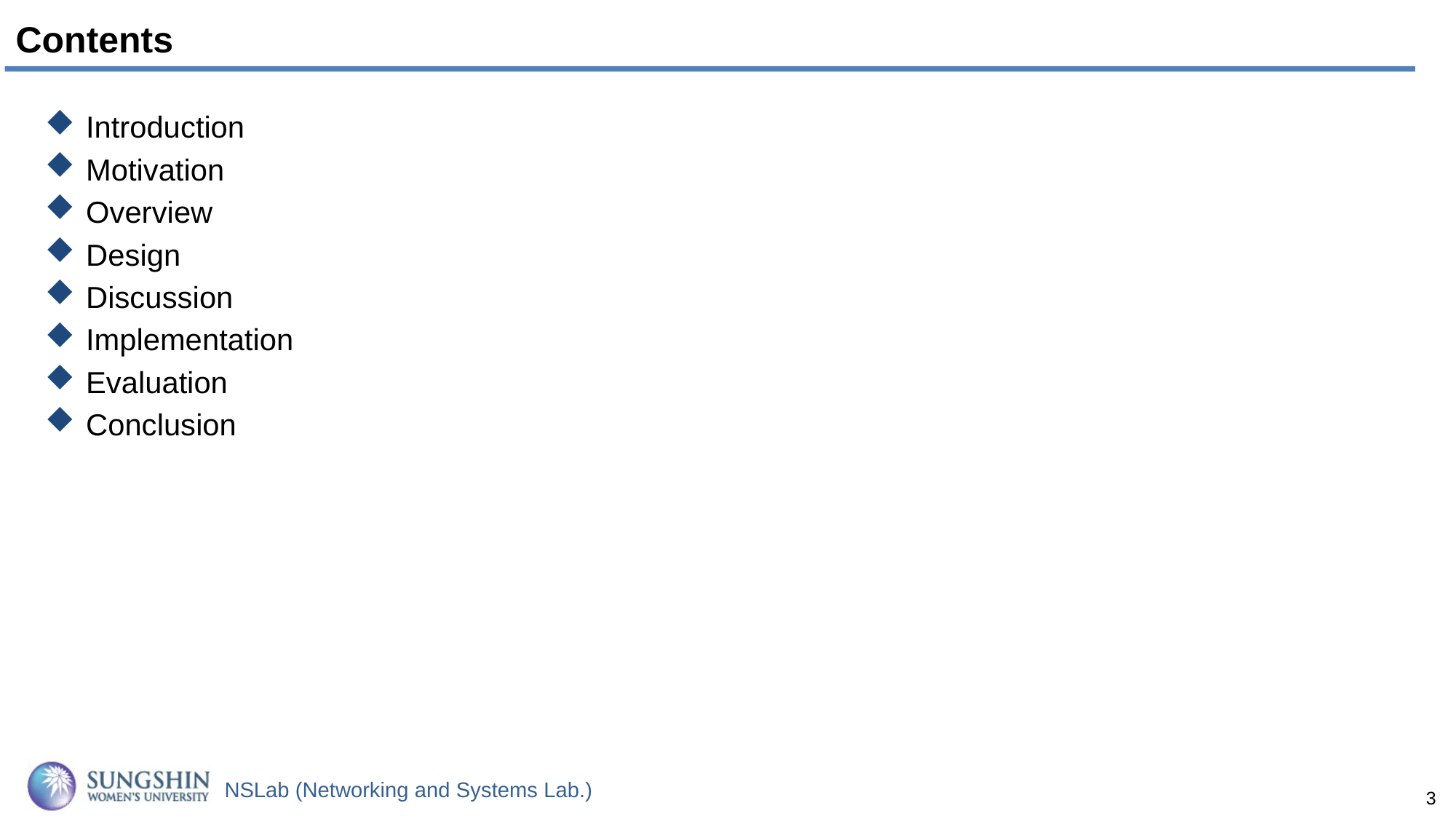

# Contents
Introduction
Motivation
Overview
Design
Discussion
Implementation
Evaluation
Conclusion
3